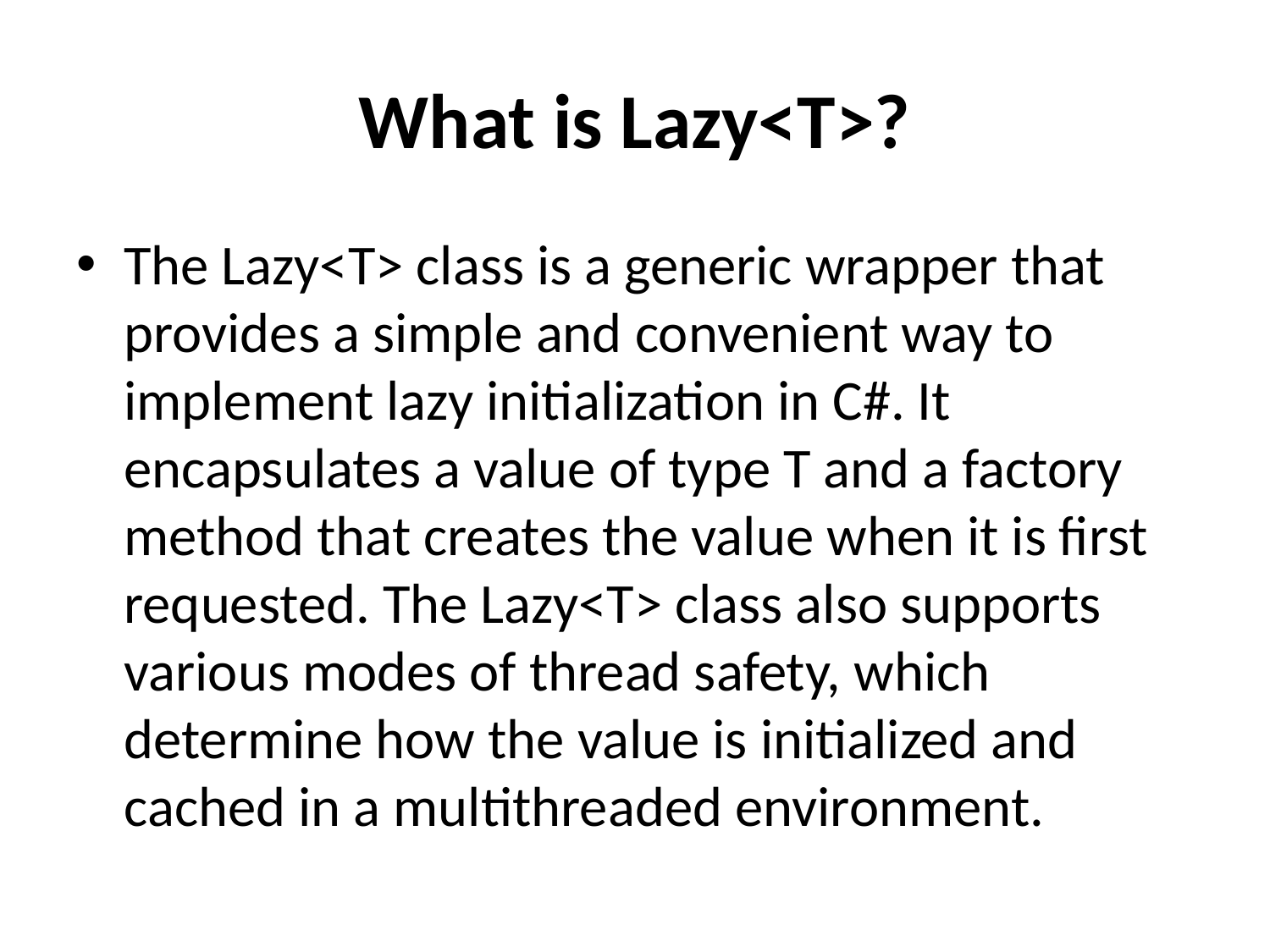

# What is Lazy<T>?
The Lazy<T> class is a generic wrapper that provides a simple and convenient way to implement lazy initialization in C#. It encapsulates a value of type T and a factory method that creates the value when it is first requested. The Lazy<T> class also supports various modes of thread safety, which determine how the value is initialized and cached in a multithreaded environment.